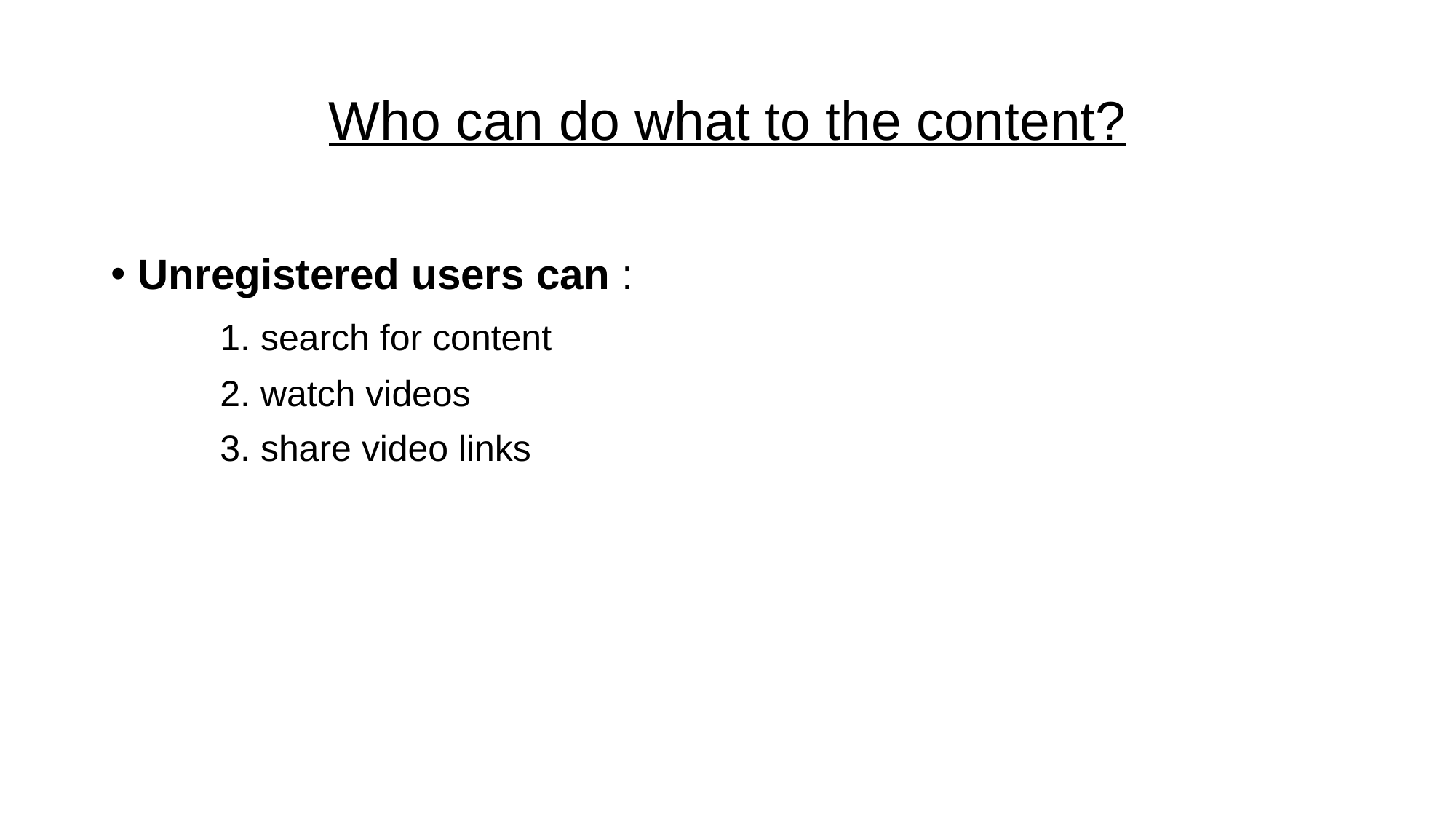

# Who can do what to the content?
Unregistered users can :
	1. search for content
	2. watch videos
	3. share video links